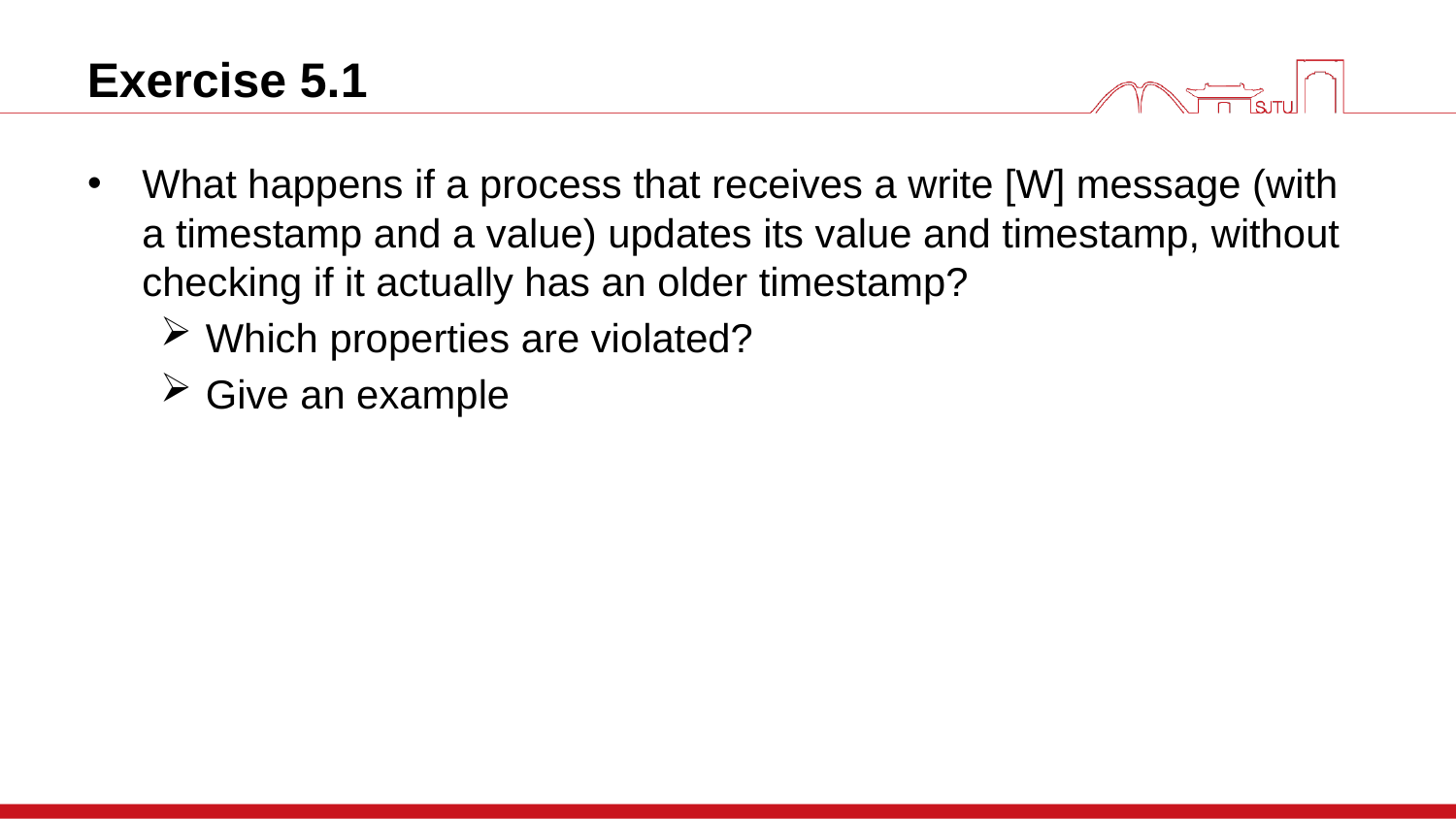

# Exercise 5.1
What happens if a process that receives a write [W] message (with a timestamp and a value) updates its value and timestamp, without checking if it actually has an older timestamp?
Which properties are violated?
Give an example